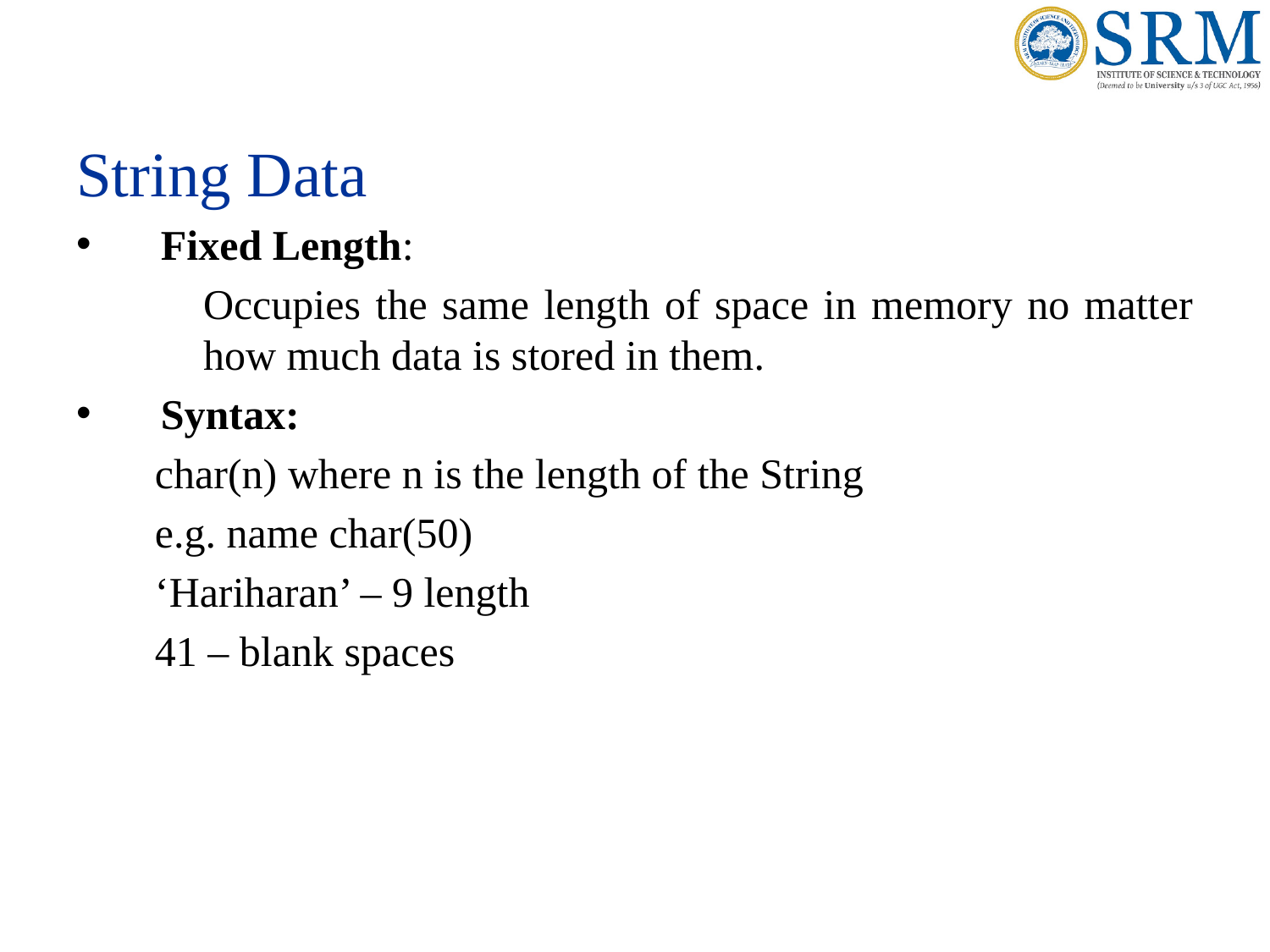

String Data
Fixed Length:
	Occupies the same length of space in memory no matter 	how much data is stored in them.
Syntax:
char(n) where n is the length of the String
e.g. name char(50)
‘Hariharan’ – 9 length
41 – blank spaces